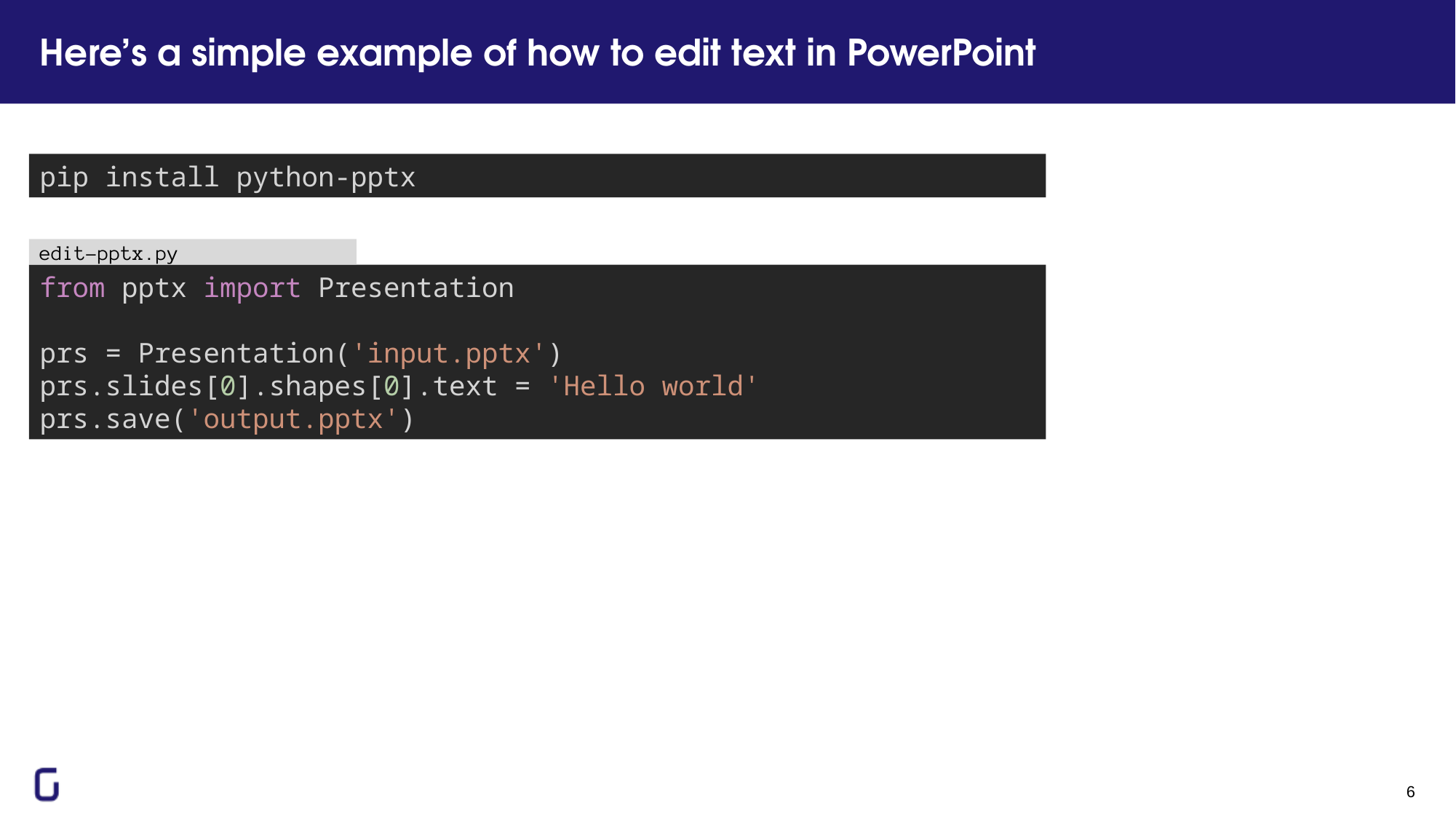

# Here’s a simple example of how to edit text in PowerPoint
pip install python-pptx
edit-pptx.py
from pptx import Presentation
prs = Presentation('input.pptx')
prs.slides[0].shapes[0].text = 'Hello world'
prs.save('output.pptx')
6